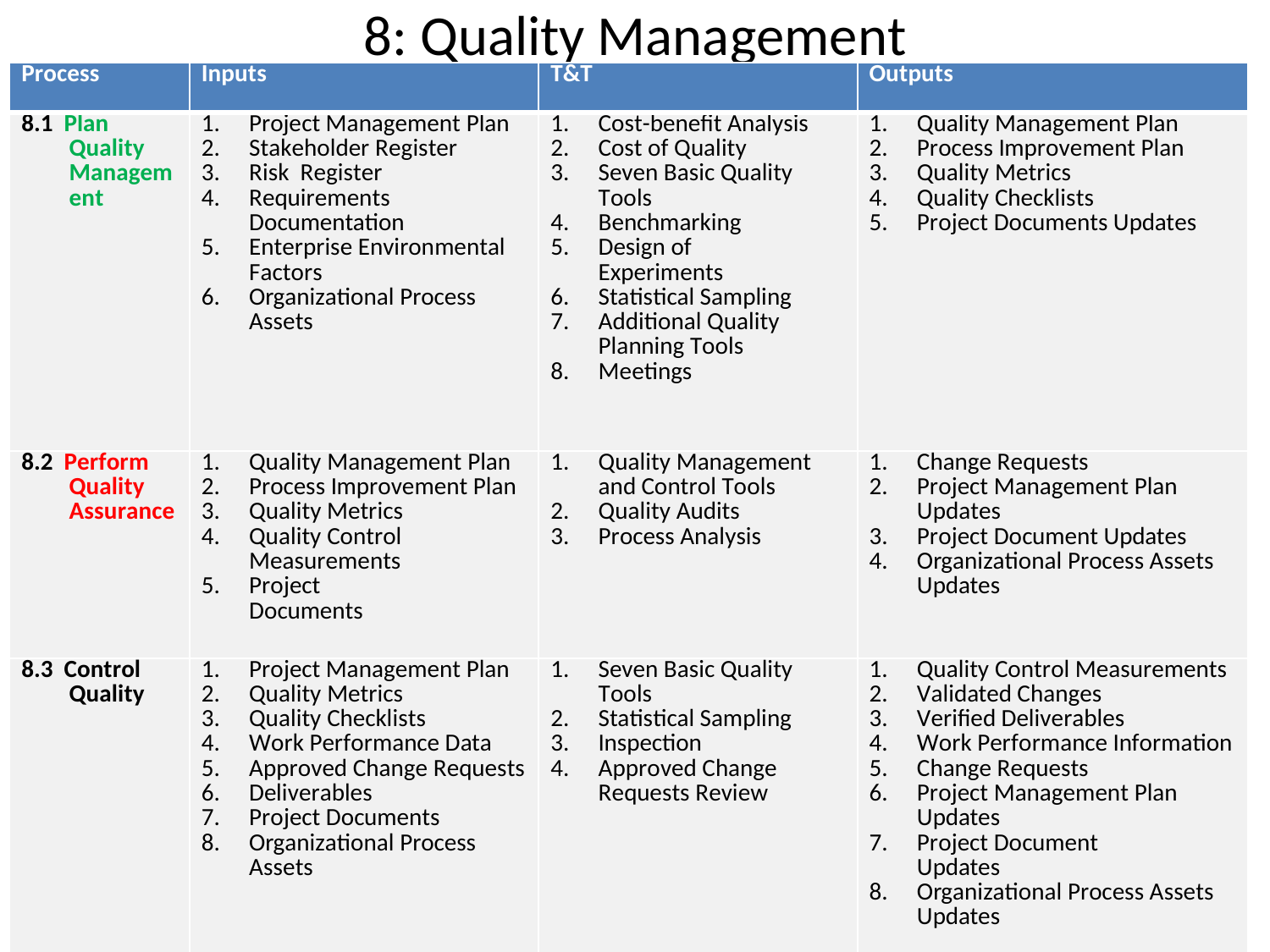

# 8: Quality Management
| Process | Inputs | T&T | Outputs |
| --- | --- | --- | --- |
| 8.1 Plan Quality Managem ent | Project Management Plan Stakeholder Register Risk Register Requirements Documentation Enterprise Environmental Factors Organizational Process Assets | Cost-benefit Analysis Cost of Quality Seven Basic Quality Tools Benchmarking Design of Experiments Statistical Sampling Additional Quality Planning Tools Meetings | Quality Management Plan Process Improvement Plan Quality Metrics Quality Checklists Project Documents Updates |
| 8.2 Perform Quality Assurance | Quality Management Plan Process Improvement Plan Quality Metrics Quality Control Measurements Project Documents | Quality Management and Control Tools Quality Audits Process Analysis | Change Requests Project Management Plan Updates Project Document Updates Organizational Process Assets Updates |
| 8.3 Control Quality | Project Management Plan Quality Metrics Quality Checklists Work Performance Data Approved Change Requests Deliverables Project Documents Organizational Process Assets | Seven Basic Quality Tools Statistical Sampling Inspection Approved Change Requests Review | Quality Control Measurements Validated Changes Verified Deliverables Work Performance Information Change Requests Project Management Plan Updates Project Document Updates Organizational Process Assets Updates |